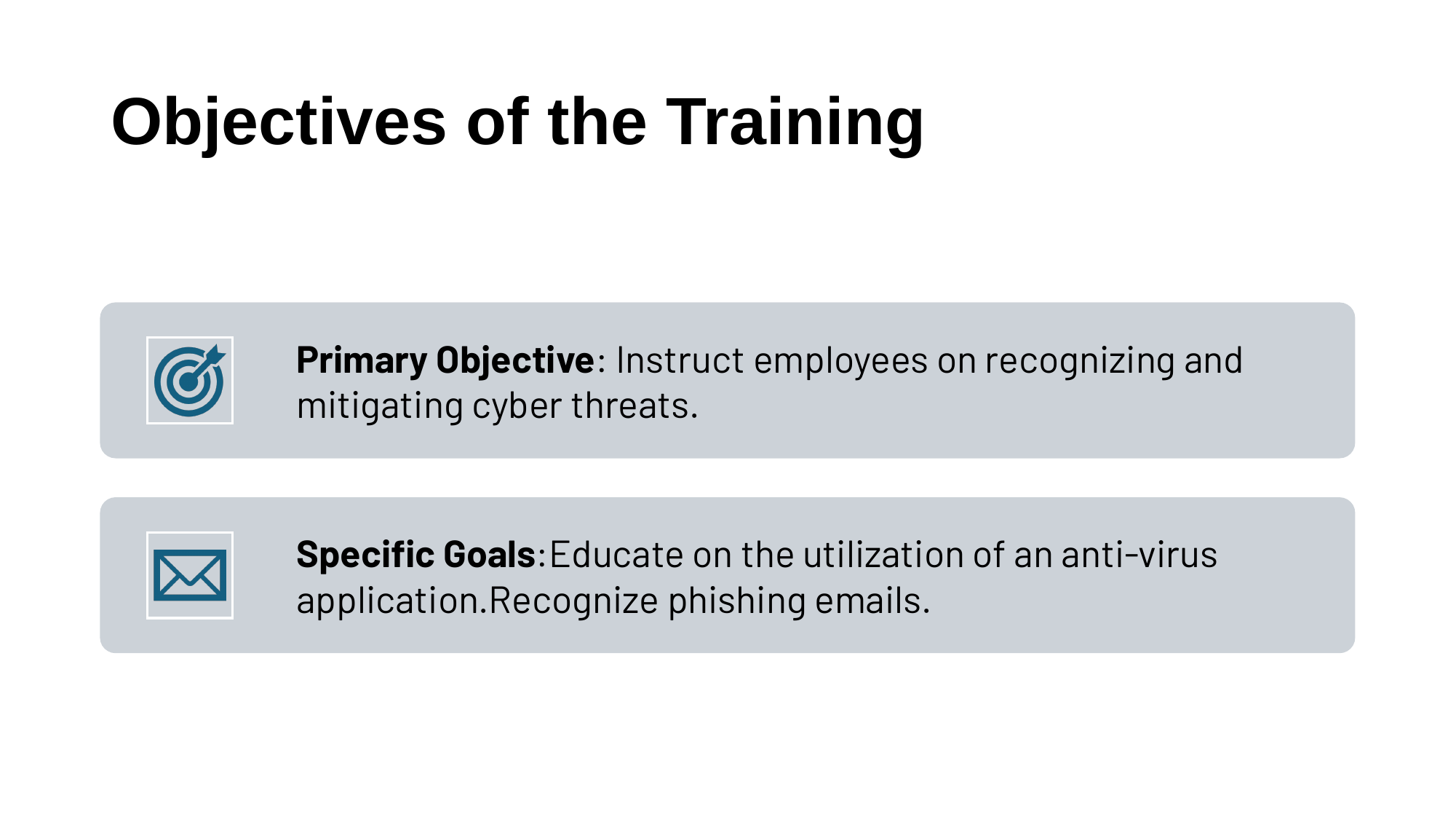

# Objectives of the Training
Primary Objective: Instruct employees on recognizing and mitigating cyber threats.
Specific Goals:Educate on the utilization of an anti-virus application.Recognize phishing emails.